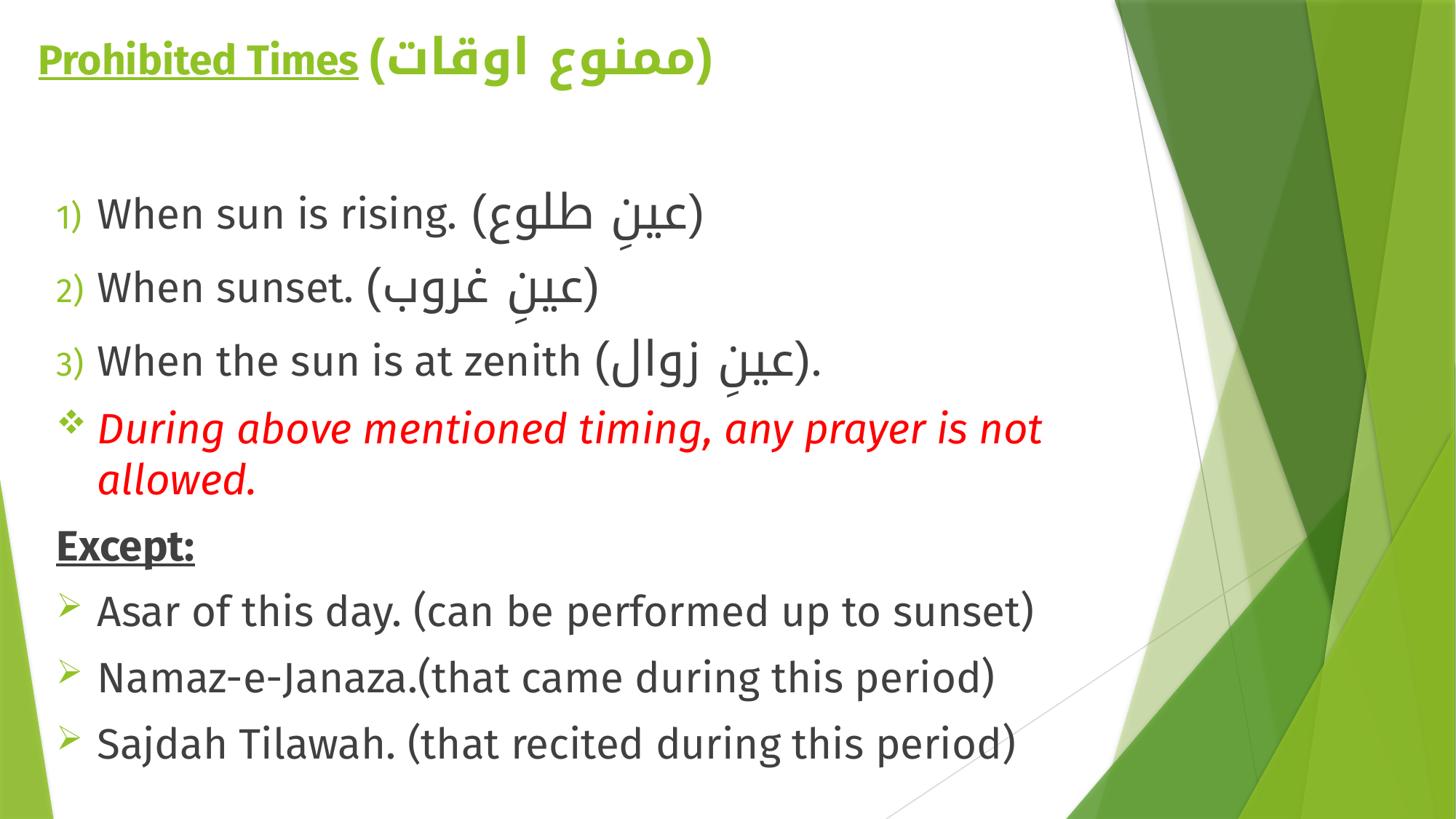

# Prohibited Times (ممنوع اوقات)

When sun is rising. (عینِ طلوع)
When sunset. (عینِ غروب)
When the sun is at zenith (عینِ زوال).
During above mentioned timing, any prayer is not allowed.
Except:
Asar of this day. (can be performed up to sunset)
Namaz-e-Janaza.(that came during this period)
Sajdah Tilawah. (that recited during this period)